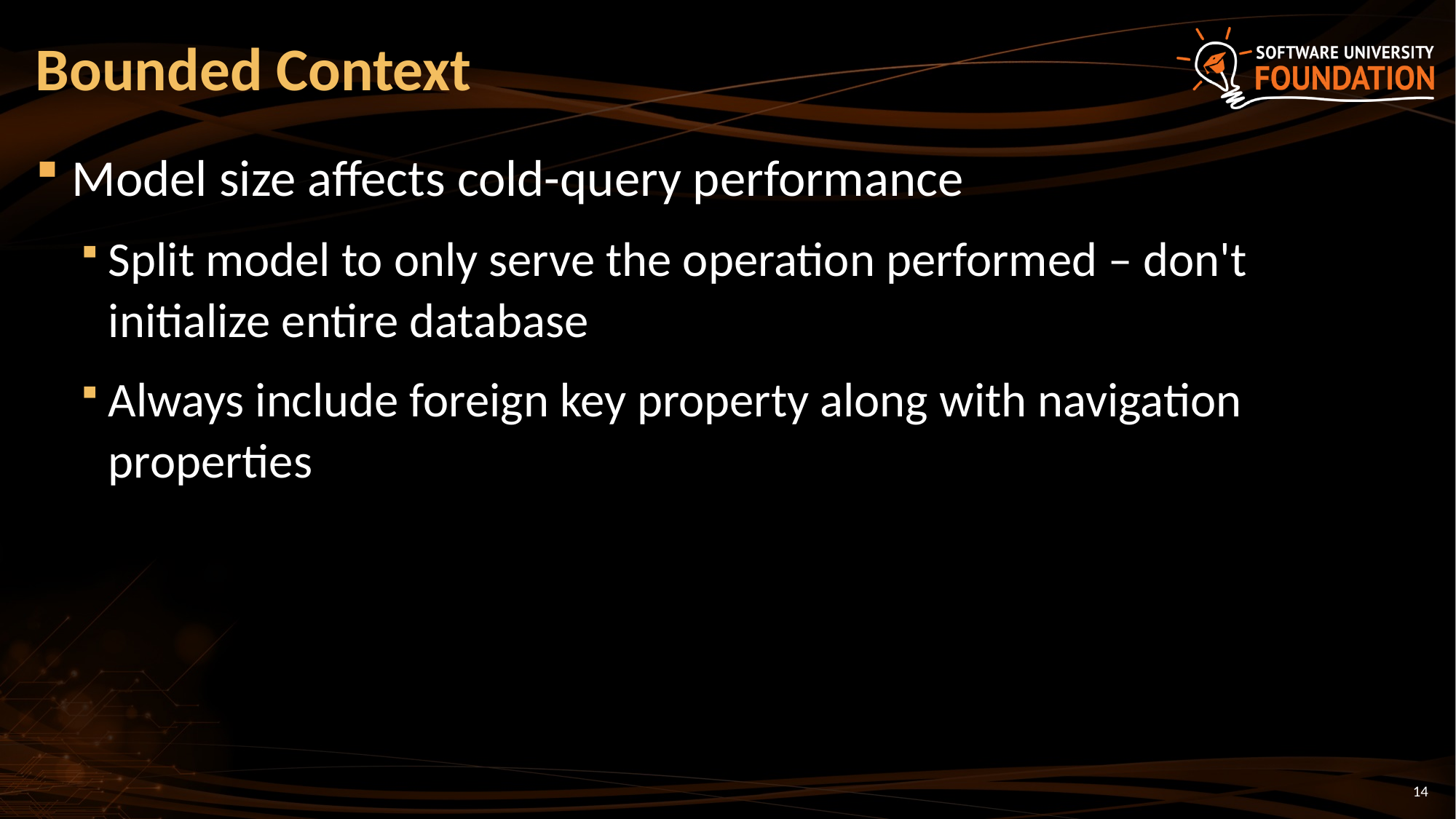

# Bounded Context
Model size affects cold-query performance
Split model to only serve the operation performed – don't initialize entire database
Always include foreign key property along with navigation properties
14